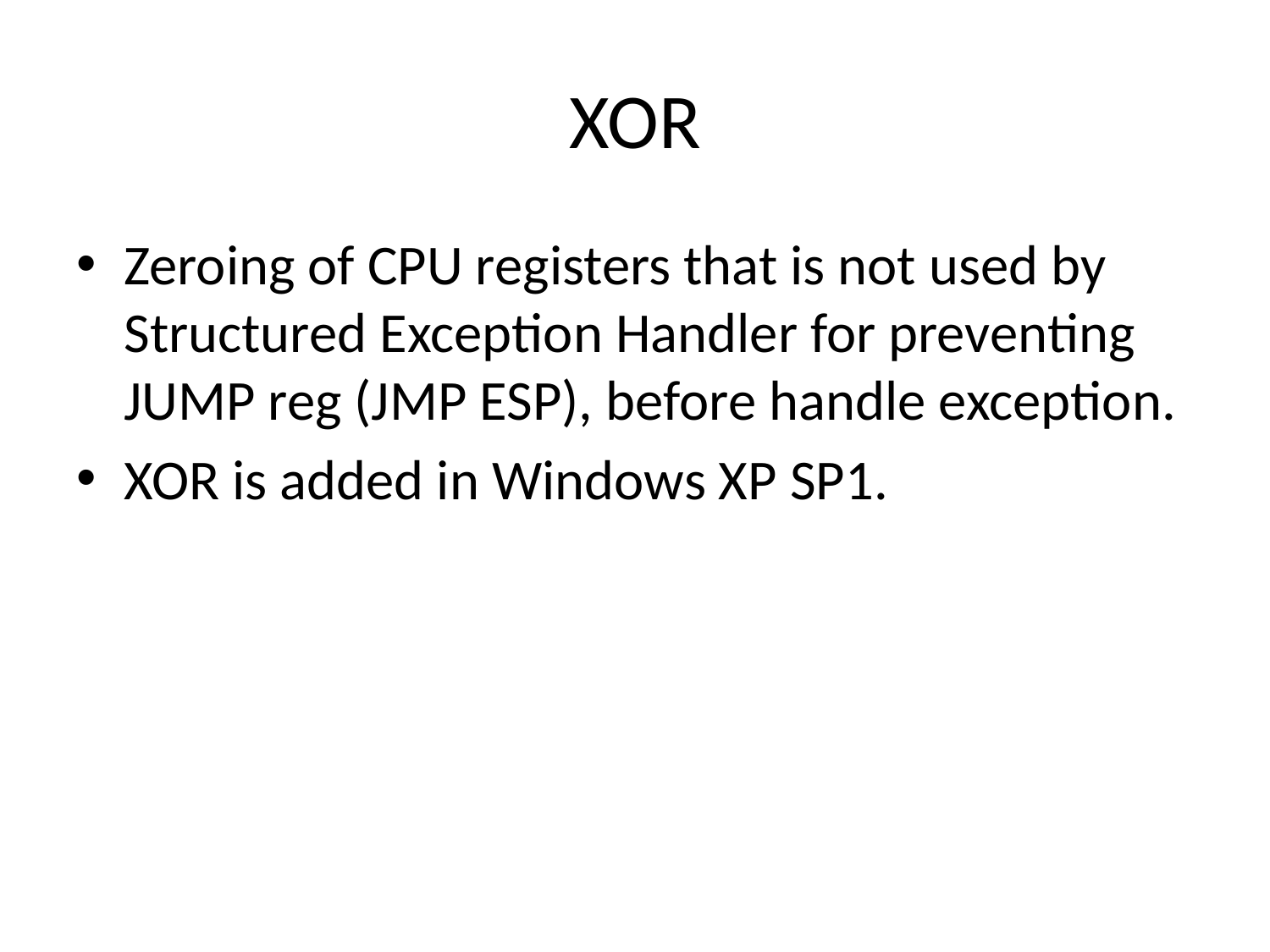

# XOR
Zeroing of CPU registers that is not used by Structured Exception Handler for preventing JUMP reg (JMP ESP), before handle exception.
XOR is added in Windows XP SP1.